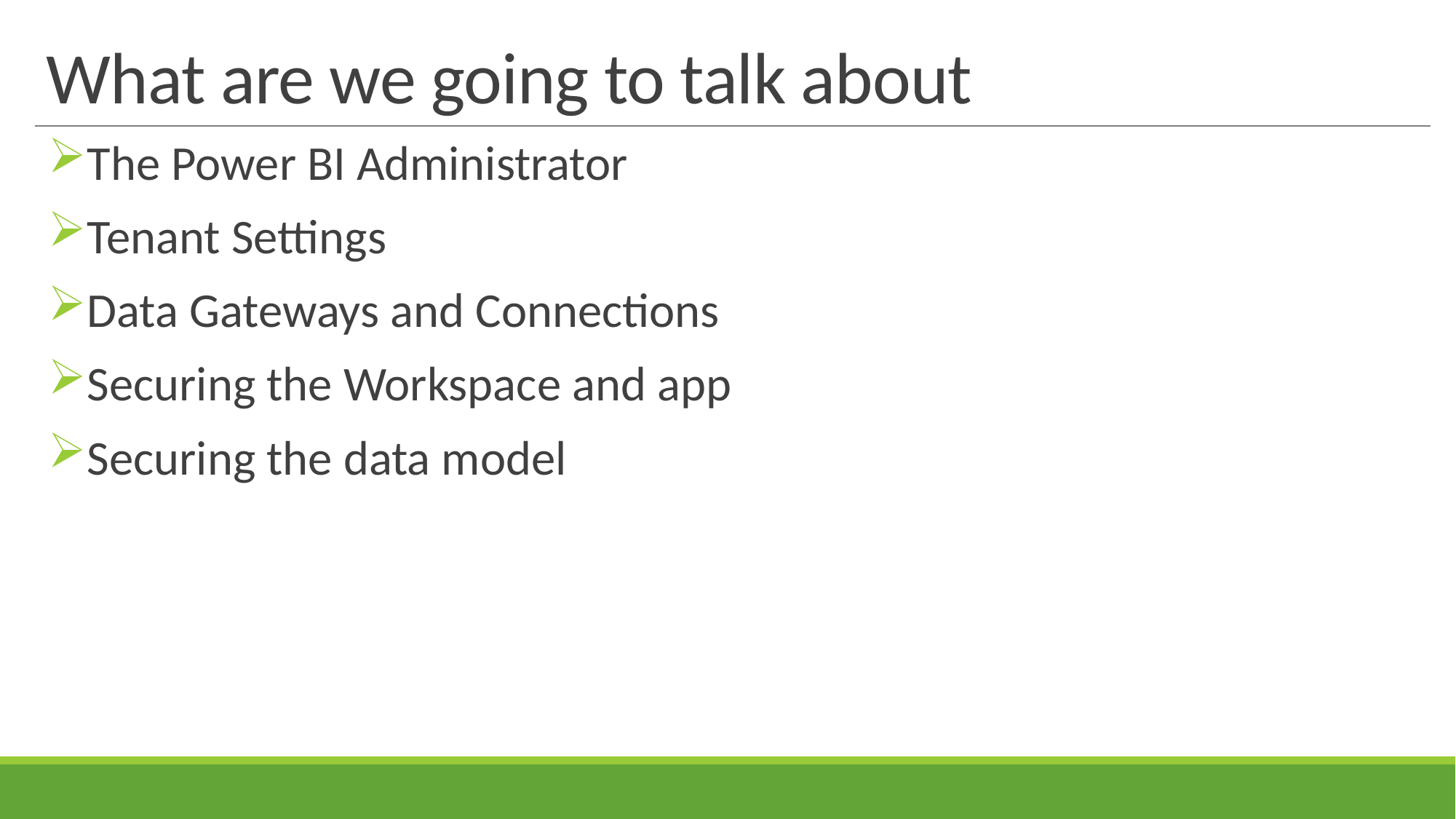

# What are we going to talk about
The Power BI Administrator
Tenant Settings
Data Gateways and Connections
Securing the Workspace and app
Securing the data model